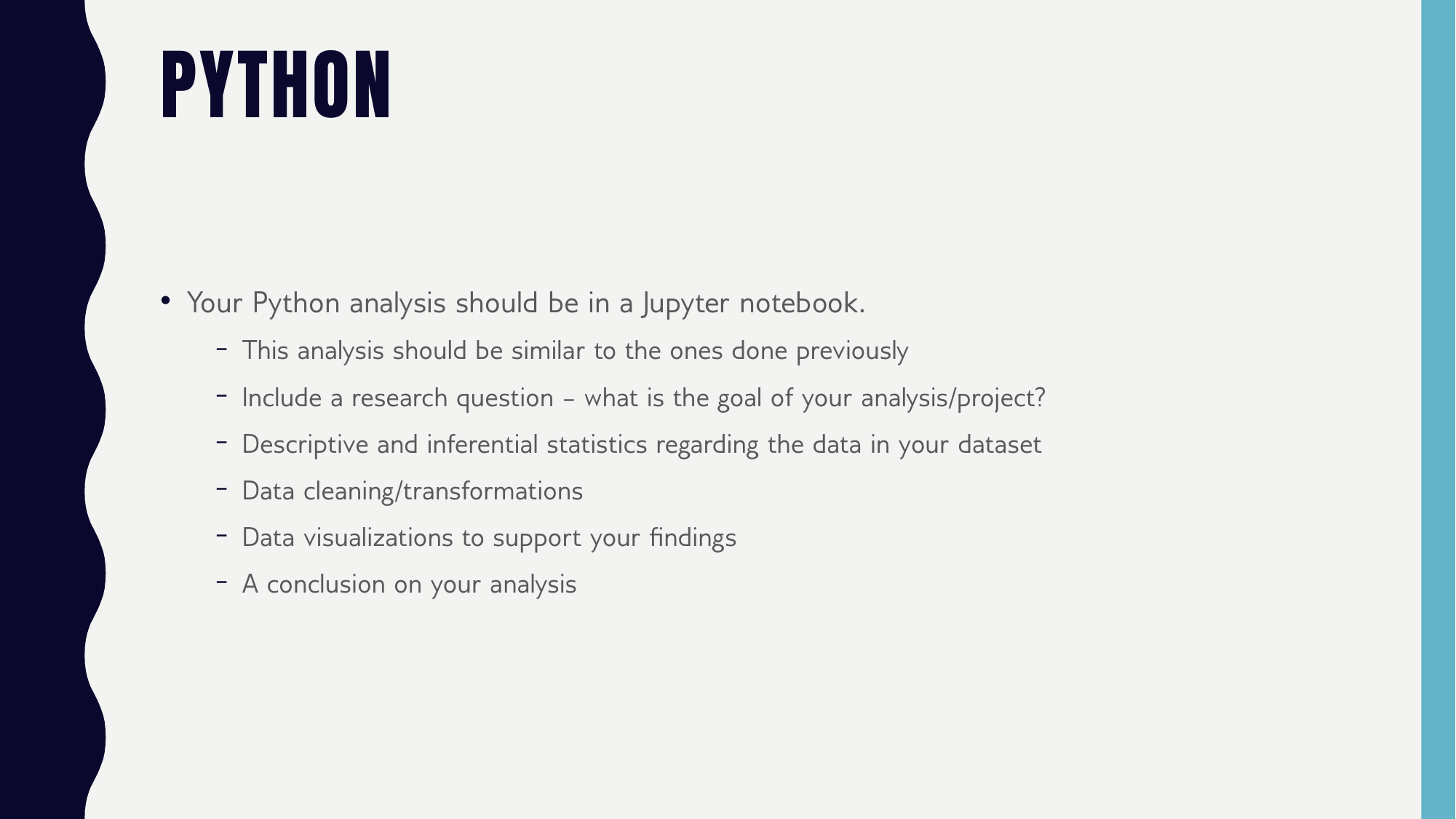

# python
Your Python analysis should be in a Jupyter notebook.
This analysis should be similar to the ones done previously
Include a research question – what is the goal of your analysis/project?
Descriptive and inferential statistics regarding the data in your dataset
Data cleaning/transformations
Data visualizations to support your findings
A conclusion on your analysis